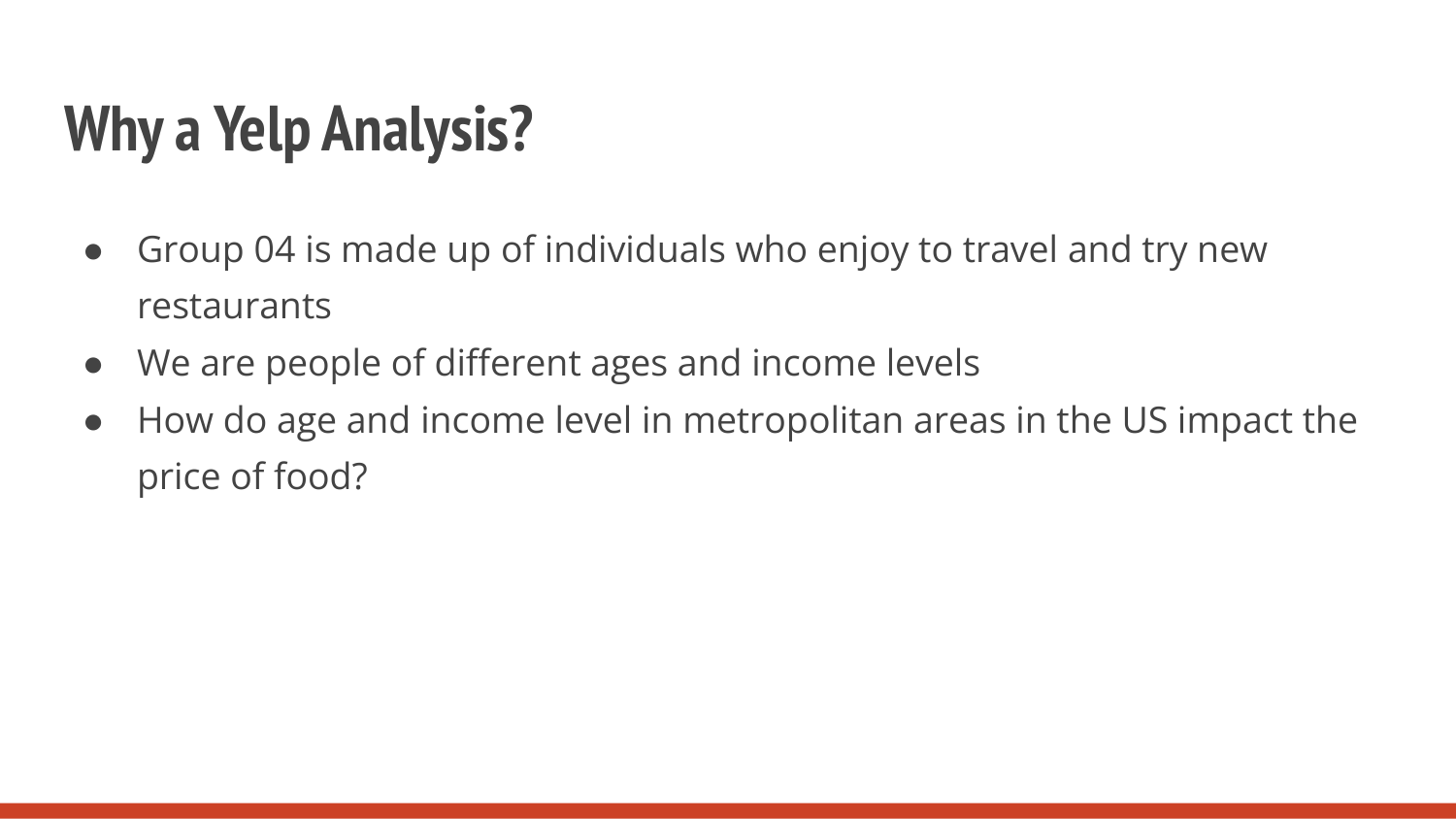

# Why a Yelp Analysis?
Group 04 is made up of individuals who enjoy to travel and try new restaurants
We are people of different ages and income levels
How do age and income level in metropolitan areas in the US impact the price of food?